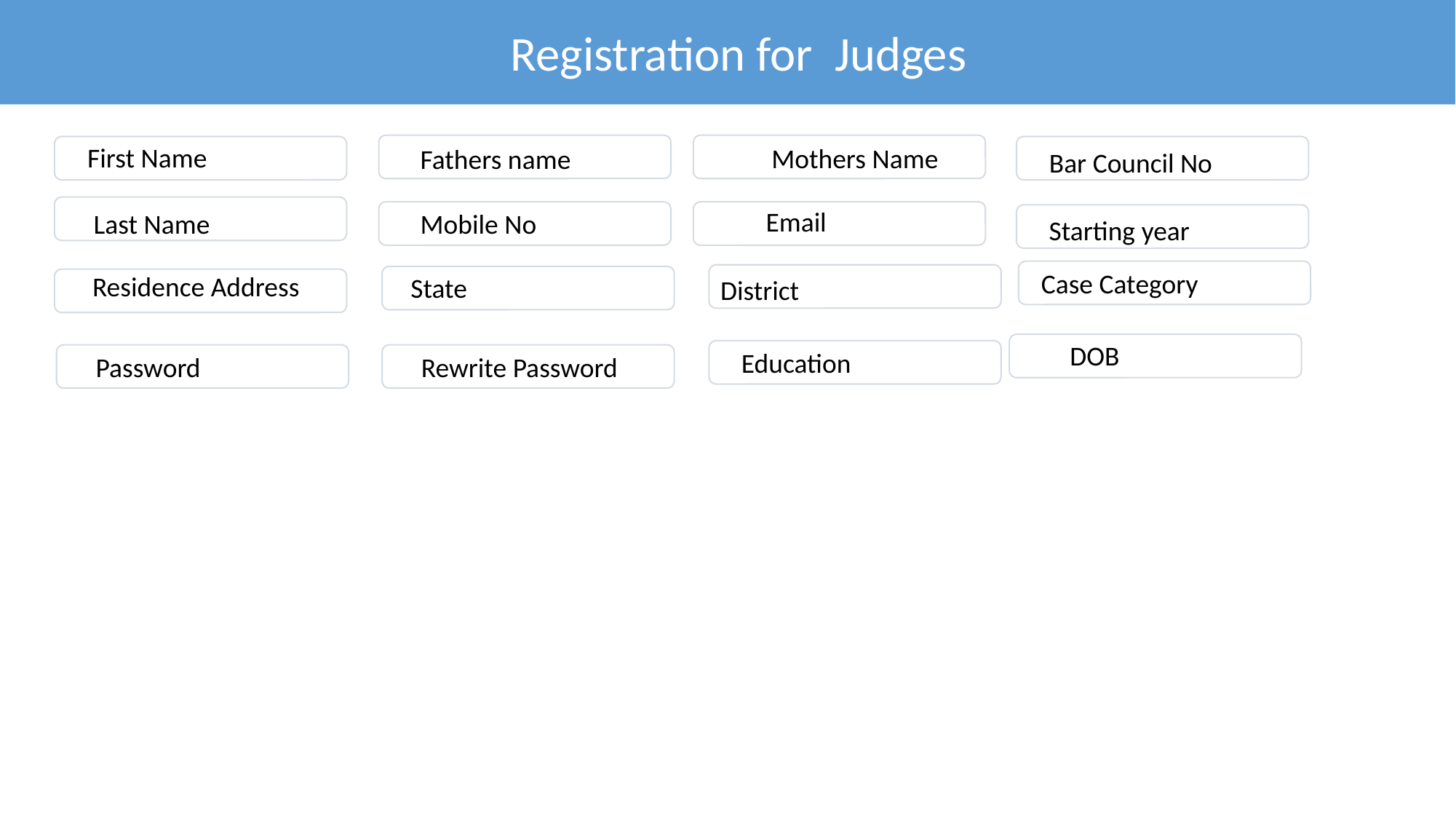

Registration for  Judges
First Name

Mothers Name
Fathers name

Bar Council No

Email
Last Name
Mobile No

Starting year

Case Category
Residence Address

State

District

DOB

Education

Password
Rewrite Password